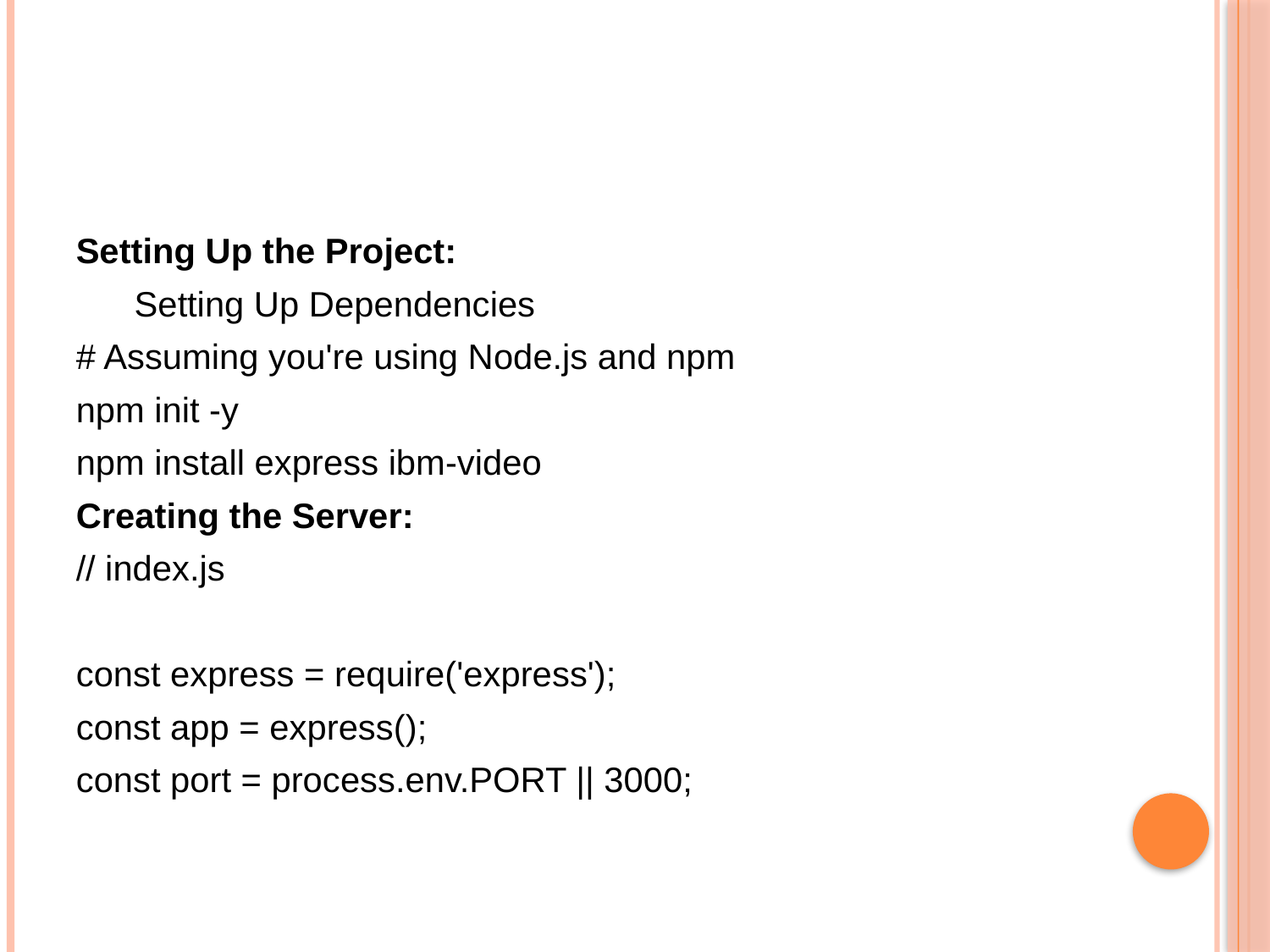

#
Setting Up the Project:
      Setting Up Dependencies
# Assuming you're using Node.js and npm
npm init -y
npm install express ibm-video
Creating the Server:
// index.js

const express = require('express');
const app = express();
const port = process.env.PORT || 3000;